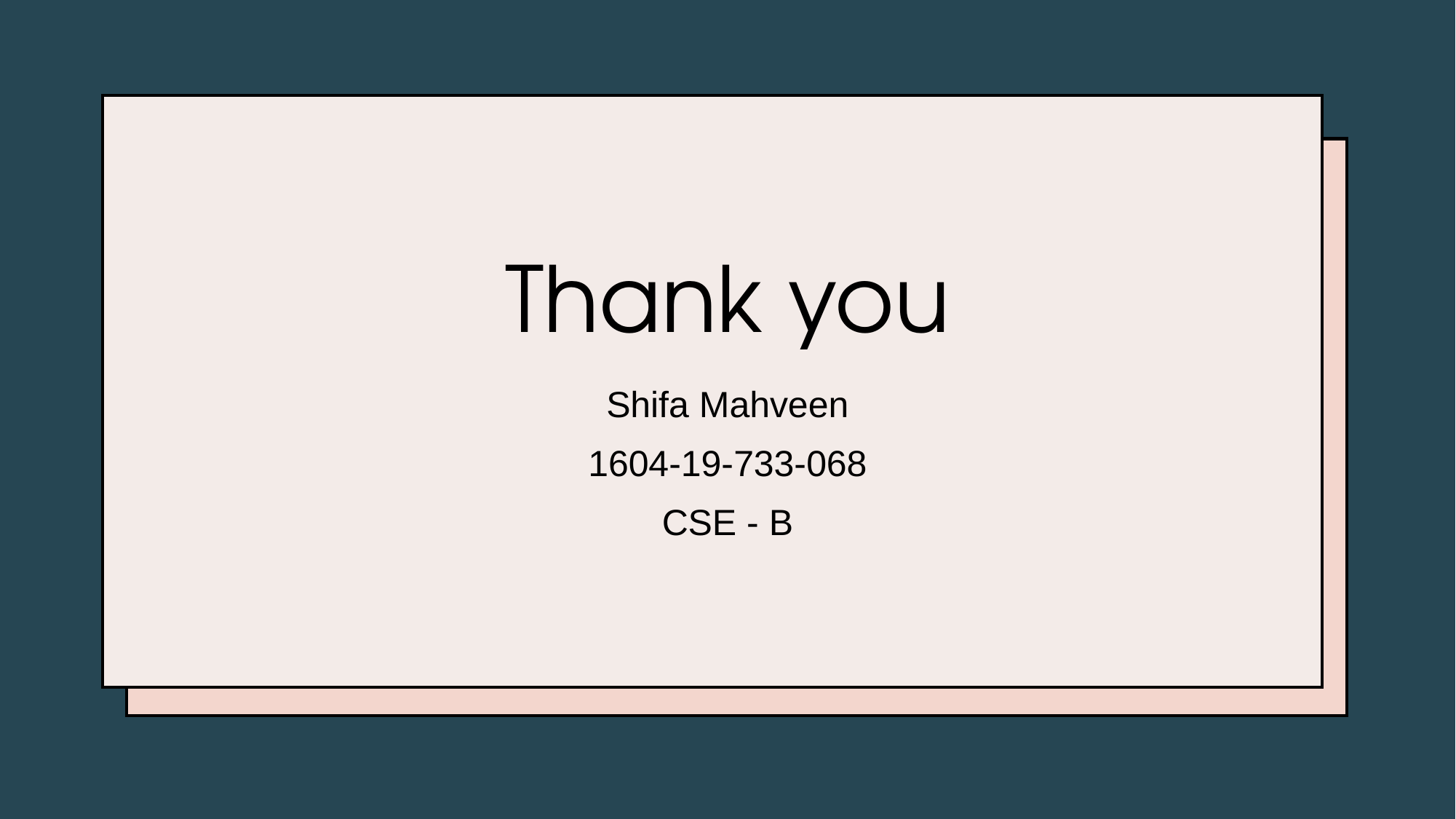

# Thank you
Shifa Mahveen
1604-19-733-068
CSE - B